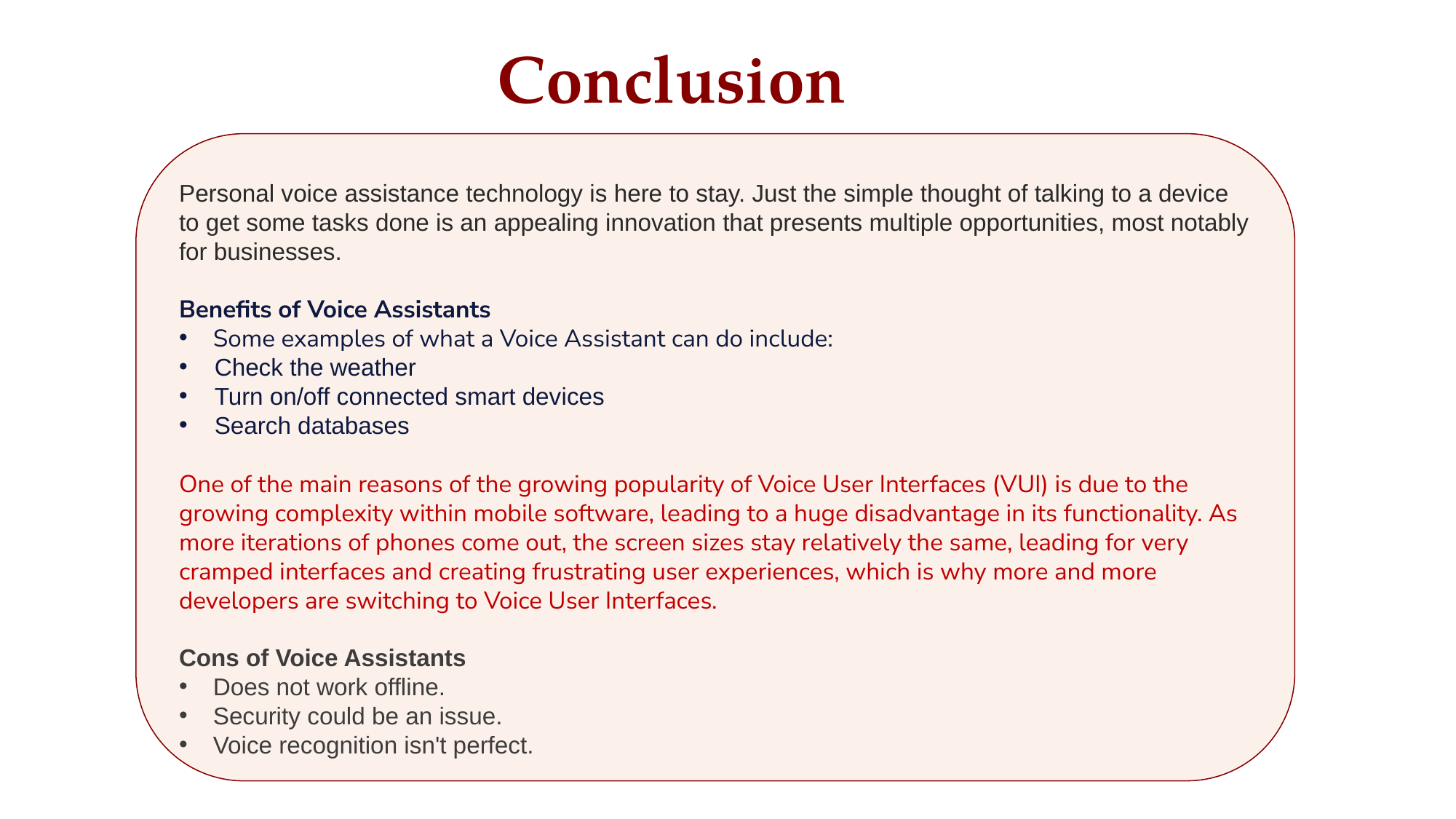

# Conclusion

Personal voice assistance technology is here to stay. Just the simple thought of talking to a device to get some tasks done is an appealing innovation that presents multiple opportunities, most notably for businesses.

Benefits of Voice Assistants
Some examples of what a Voice Assistant can do include:
    Check the weather
    Turn on/off connected smart devices
    Search databases

One of the main reasons of the growing popularity of Voice User Interfaces (VUI) is due to the growing complexity within mobile software, leading to a huge disadvantage in its functionality. As more iterations of phones come out, the screen sizes stay relatively the same, leading for very cramped interfaces and creating frustrating user experiences, which is why more and more developers are switching to Voice User Interfaces.

Cons of Voice Assistants
Does not work offline.
Security could be an issue.
Voice recognition isn't perfect.

18